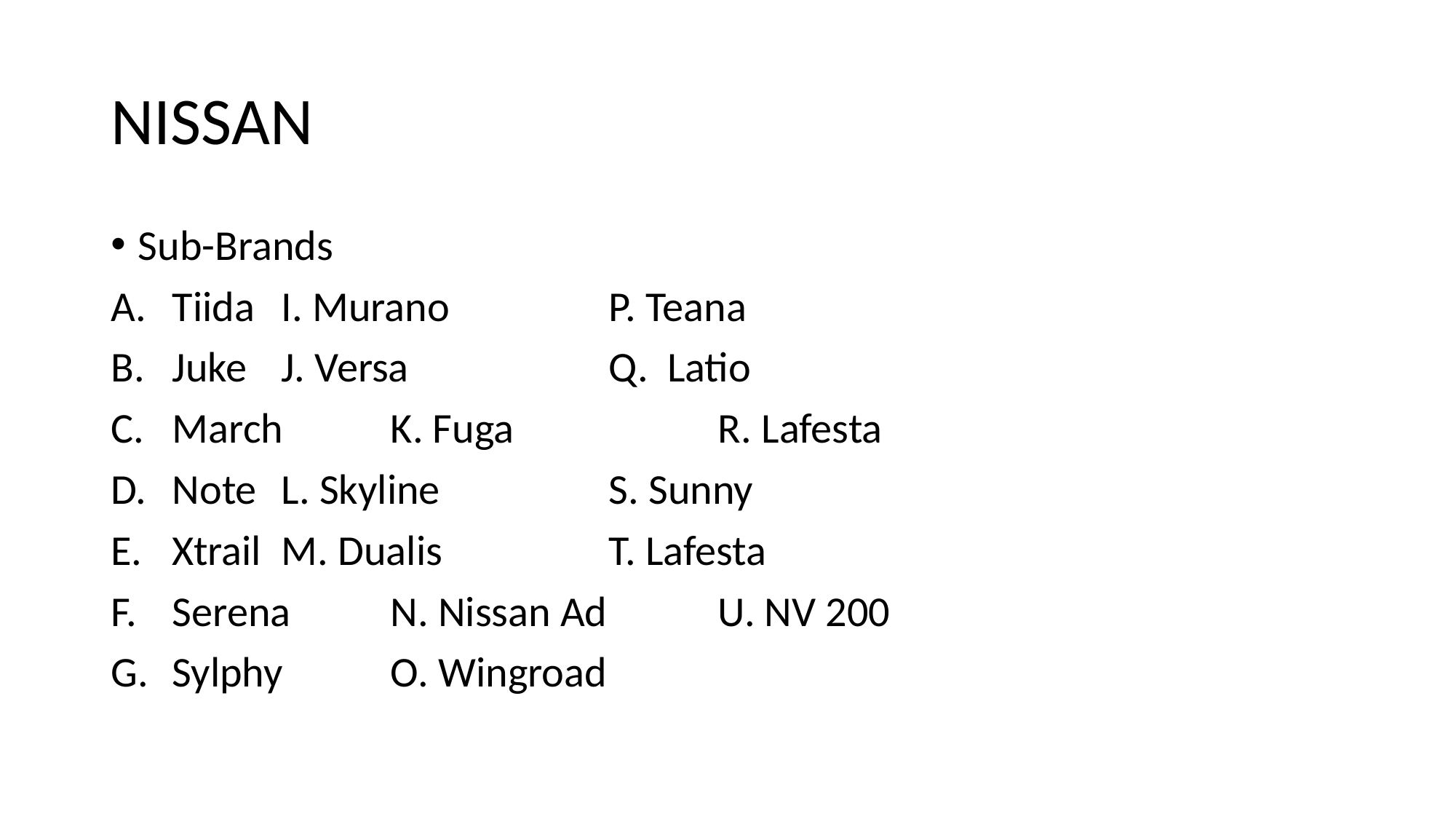

# NISSAN
Sub-Brands
Tiida	I. Murano		P. Teana
Juke	J. Versa		Q.  Latio
March	K. Fuga		R. Lafesta
Note	L. Skyline		S. Sunny
Xtrail	M. Dualis		T. Lafesta
Serena	N. Nissan Ad		U. NV 200
Sylphy	O. Wingroad